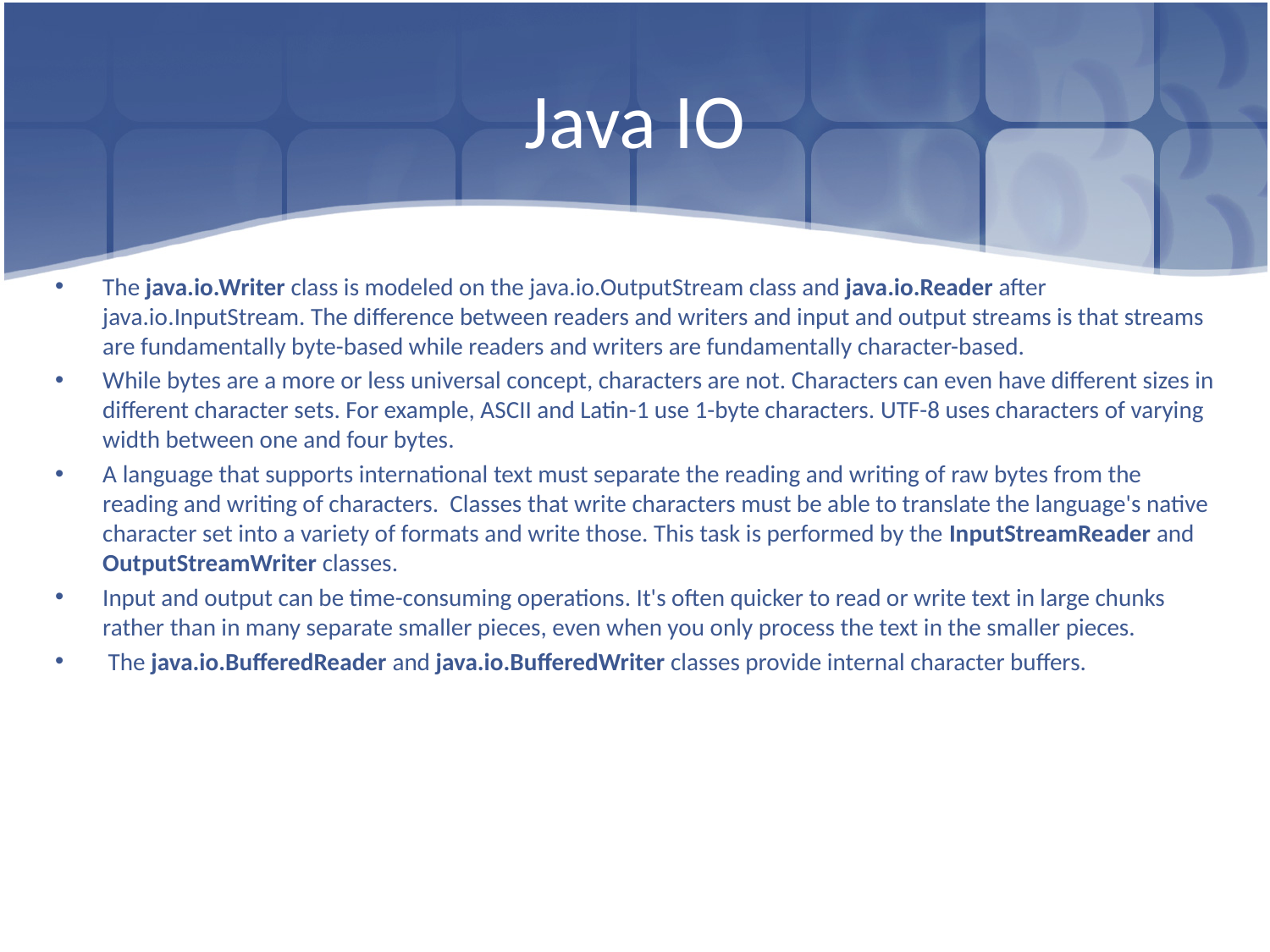

# Java IO
The java.io.Writer class is modeled on the java.io.OutputStream class and java.io.Reader after java.io.InputStream. The difference between readers and writers and input and output streams is that streams are fundamentally byte-based while readers and writers are fundamentally character-based.
While bytes are a more or less universal concept, characters are not. Characters can even have different sizes in different character sets. For example, ASCII and Latin-1 use 1-byte characters. UTF-8 uses characters of varying width between one and four bytes.
A language that supports international text must separate the reading and writing of raw bytes from the reading and writing of characters.  Classes that write characters must be able to translate the language's native character set into a variety of formats and write those. This task is performed by the InputStreamReader and OutputStreamWriter classes.
Input and output can be time-consuming operations. It's often quicker to read or write text in large chunks rather than in many separate smaller pieces, even when you only process the text in the smaller pieces.
 The java.io.BufferedReader and java.io.BufferedWriter classes provide internal character buffers.